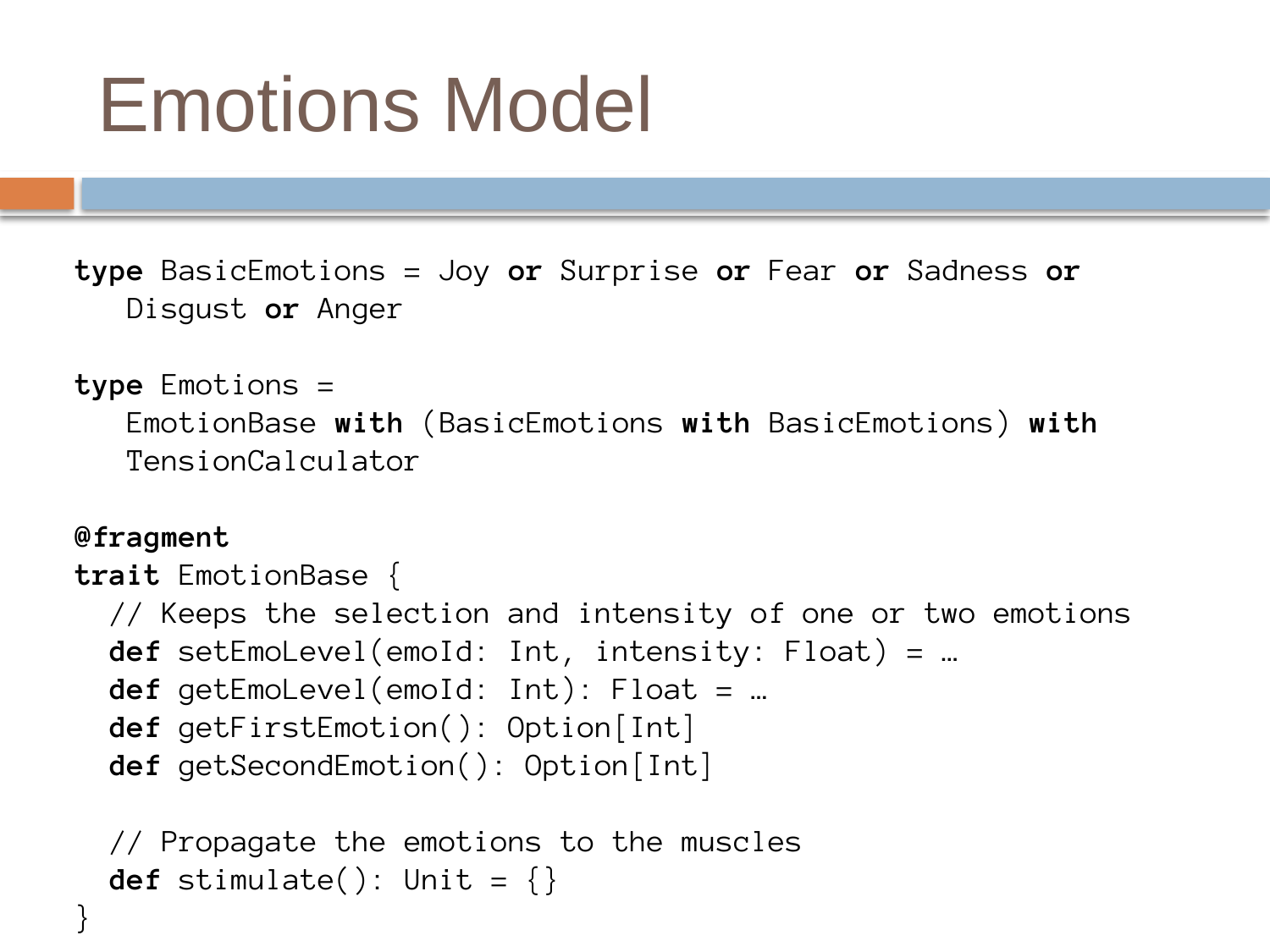

# Emotions Model
type BasicEmotions = Joy or Surprise or Fear or Sadness or
   Disgust or Anger

type Emotions =
   EmotionBase with (BasicEmotions with BasicEmotions) with
   TensionCalculator

@fragment
trait EmotionBase {
  // Keeps the selection and intensity of one or two emotions
  def setEmoLevel(emoId: Int, intensity: Float) = …
  def getEmoLevel(emoId: Int): Float = …
  def getFirstEmotion(): Option[Int]
  def getSecondEmotion(): Option[Int]
  // Propagate the emotions to the muscles
  def stimulate(): Unit = {}
}